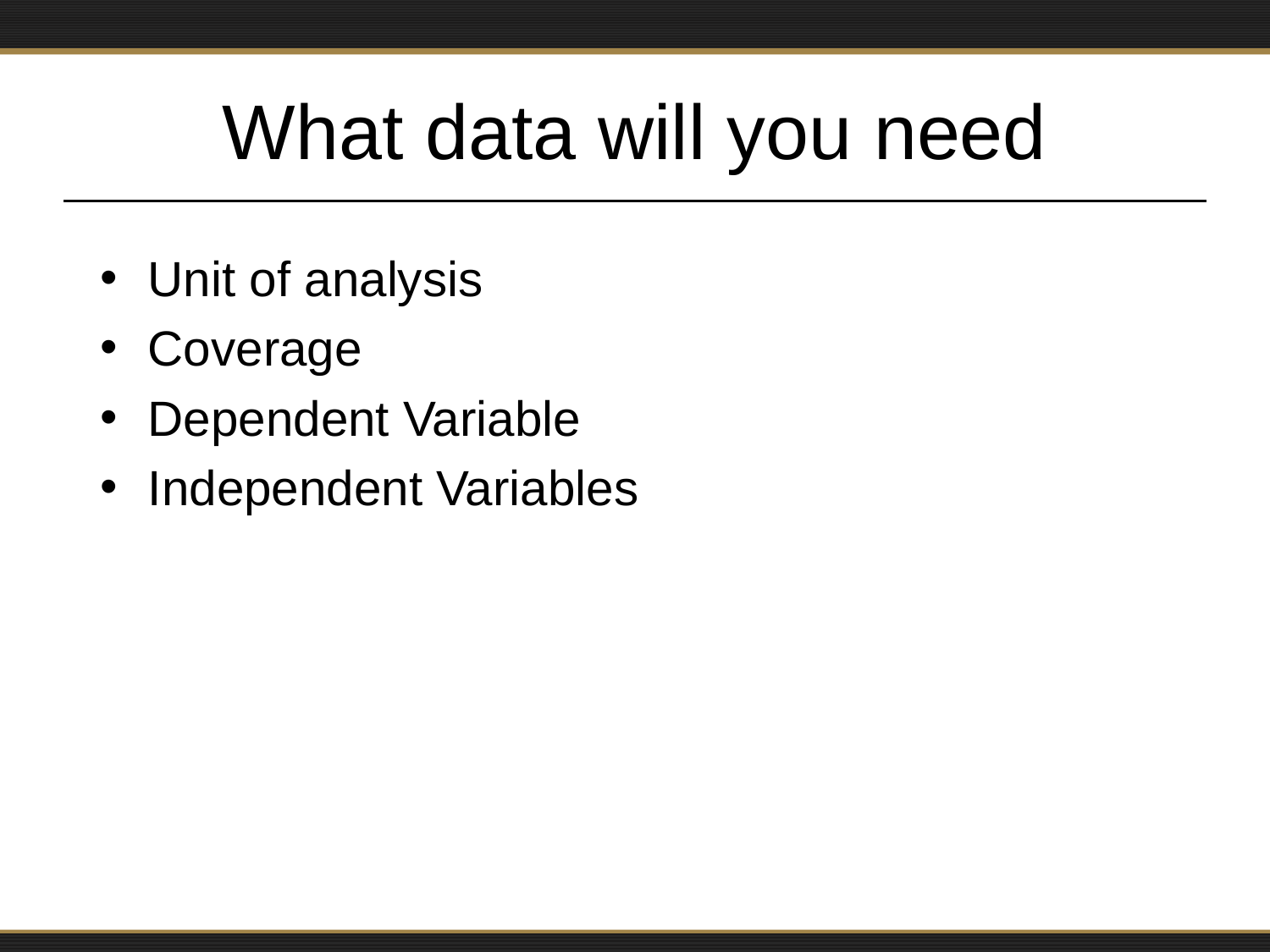

# What data will you need
Unit of analysis
Coverage
Dependent Variable
Independent Variables